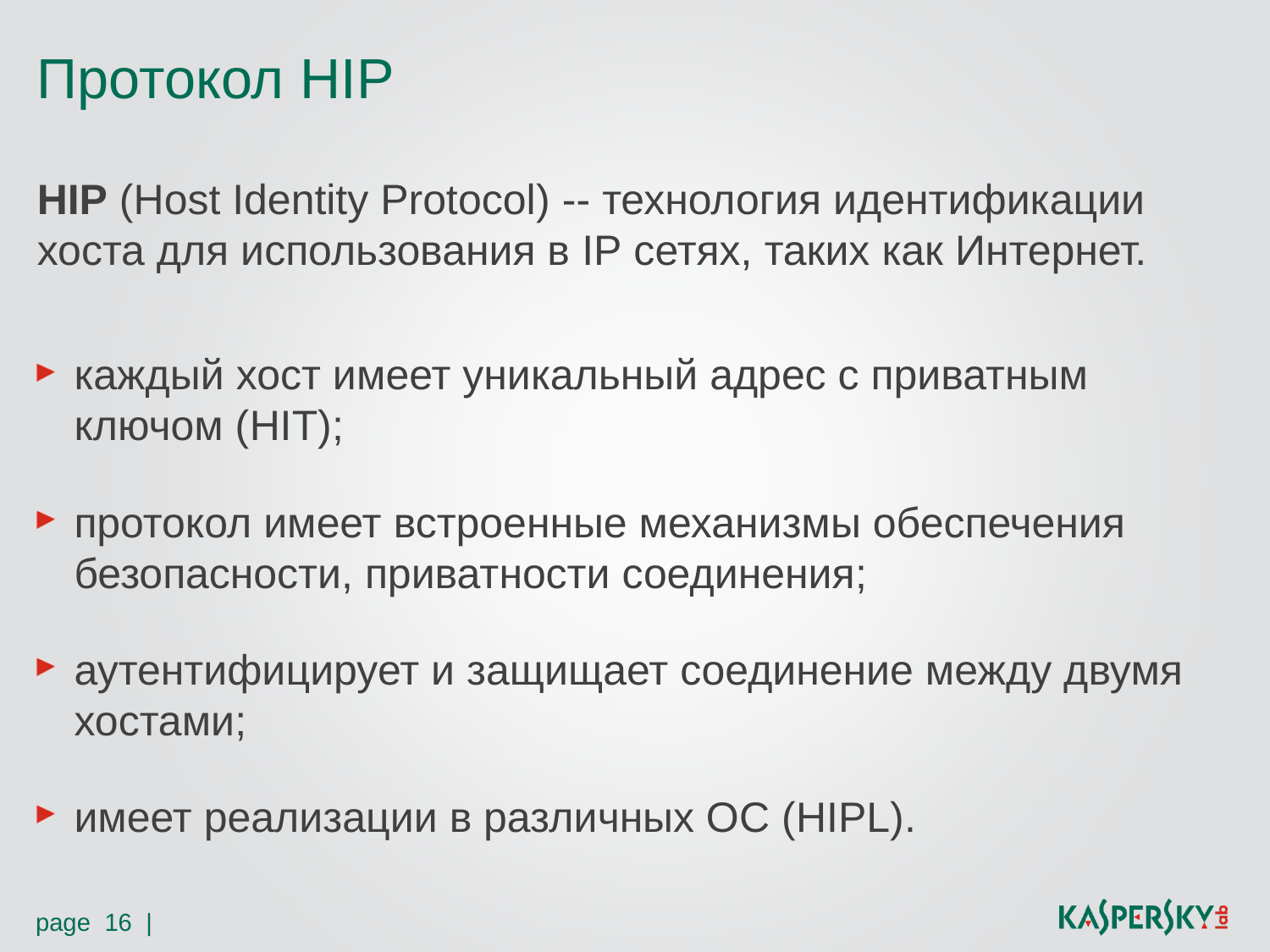

# Протокол HIP
HIP (Host Identity Protocol) -- технология идентификации хоста для использования в IP сетях, таких как Интернет.
каждый хост имеет уникальный адрес с приватным ключом (HIT);
протокол имеет встроенные механизмы обеспечения безопасности, приватности соединения;
аутентифицирует и защищает соединение между двумя хостами;
имеет реализации в различных ОС (HIPL).